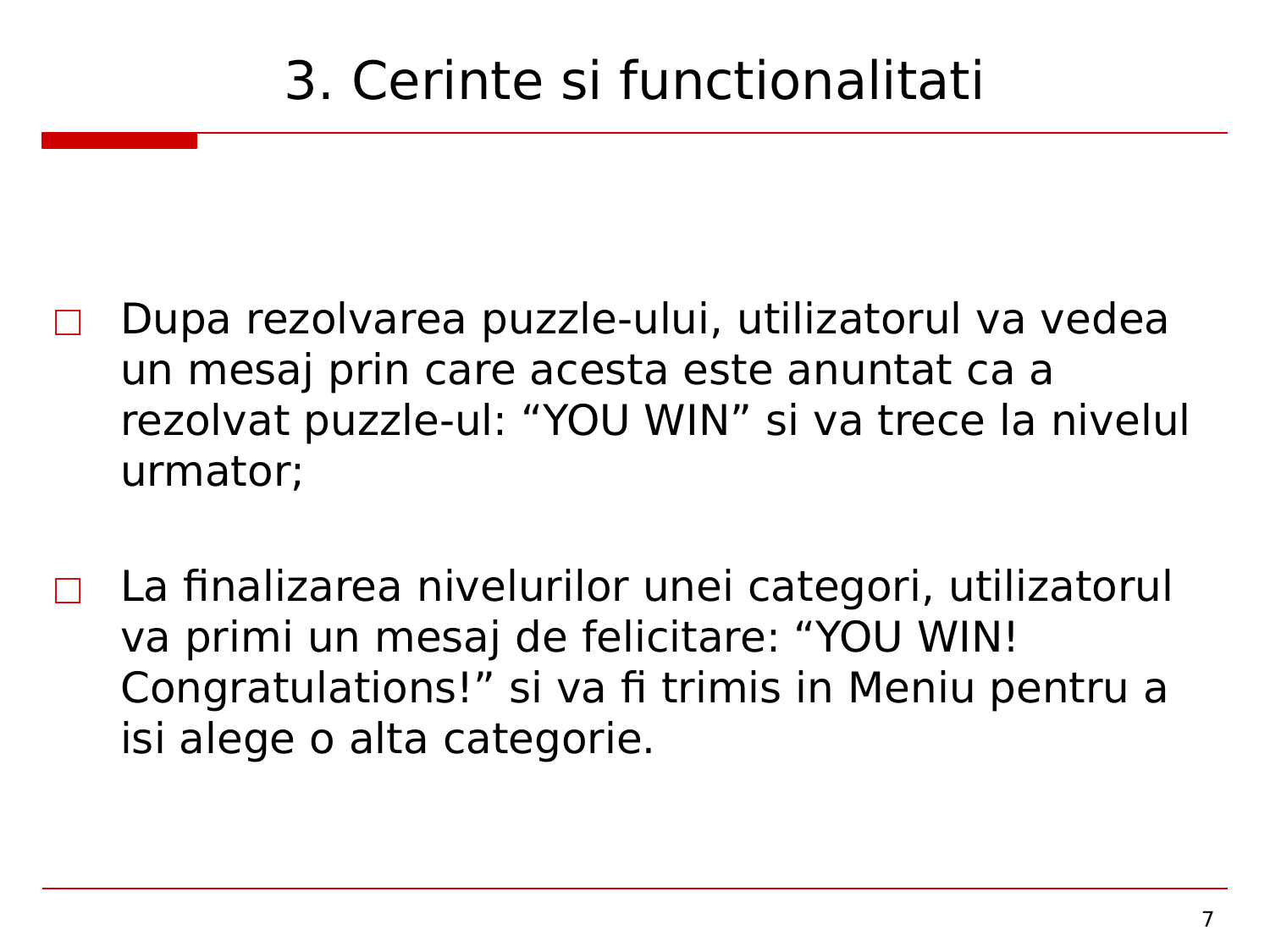

# 3. Cerinte si functionalitati

Dupa rezolvarea puzzle-ului, utilizatorul va vedea un mesaj prin care acesta este anuntat ca a rezolvat puzzle-ul: “YOU WIN” si va trece la nivelul urmator;

La finalizarea nivelurilor unei categori, utilizatorul va primi un mesaj de felicitare: “YOU WIN! Congratulations!” si va fi trimis in Meniu pentru a isi alege o alta categorie.

7